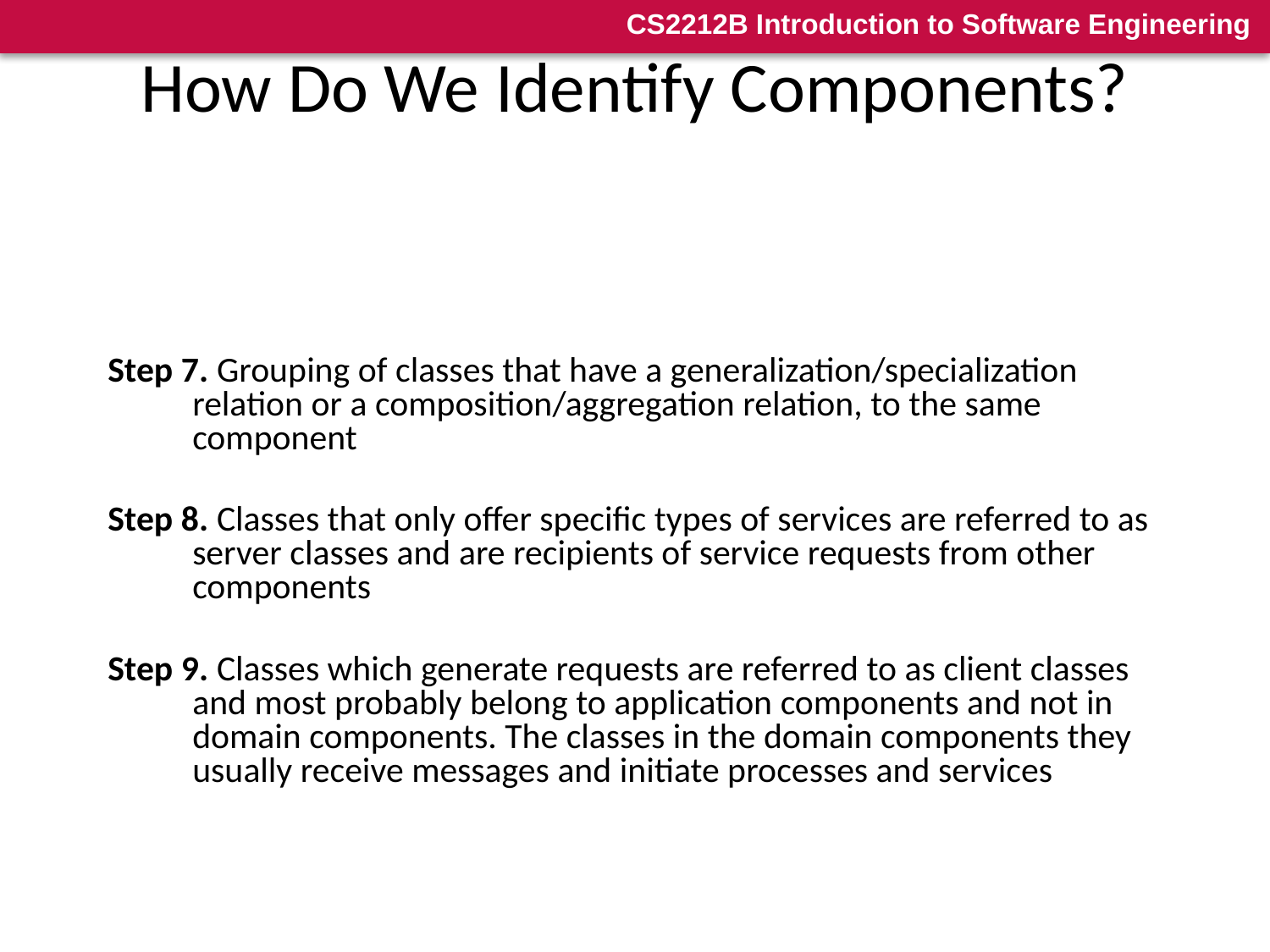

# How Do We Identify Components?

Step 7. Grouping of classes that have a generalization/specialization relation or a composition/aggregation relation, to the same component

Step 8. Classes that only offer specific types of services are referred to as server classes and are recipients of service requests from other components

Step 9. Classes which generate requests are referred to as client classes and most probably belong to application components and not in domain components. The classes in the domain components they usually receive messages and initiate processes and services